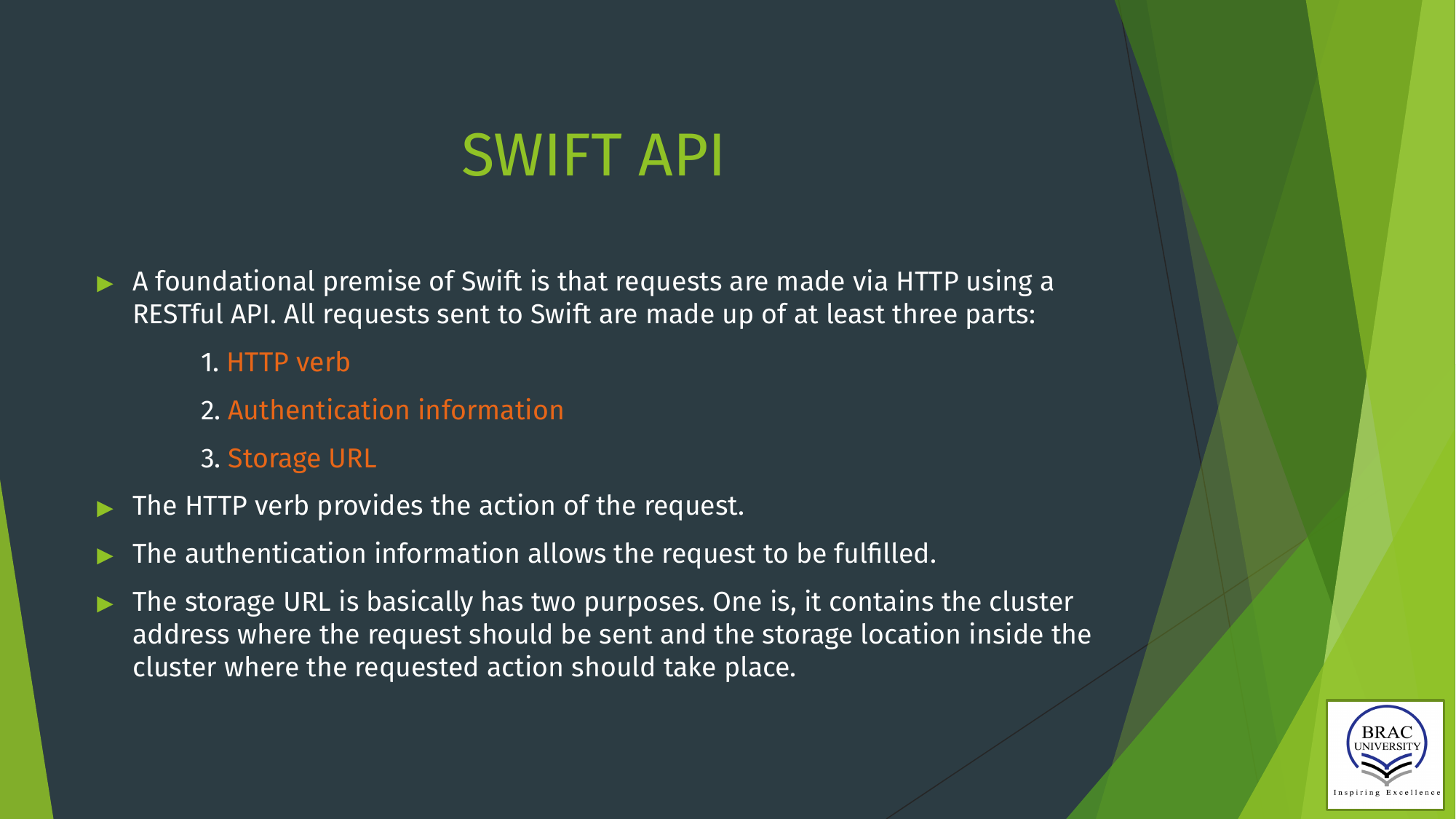

# SWIFT API
A foundational premise of Swift is that requests are made via HTTP using a RESTful API. All requests sent to Swift are made up of at least three parts:
	1. HTTP verb
	2. Authentication information
	3. Storage URL
The HTTP verb provides the action of the request.
The authentication information allows the request to be fulfilled.
The storage URL is basically has two purposes. One is, it contains the cluster address where the request should be sent and the storage location inside the cluster where the requested action should take place.